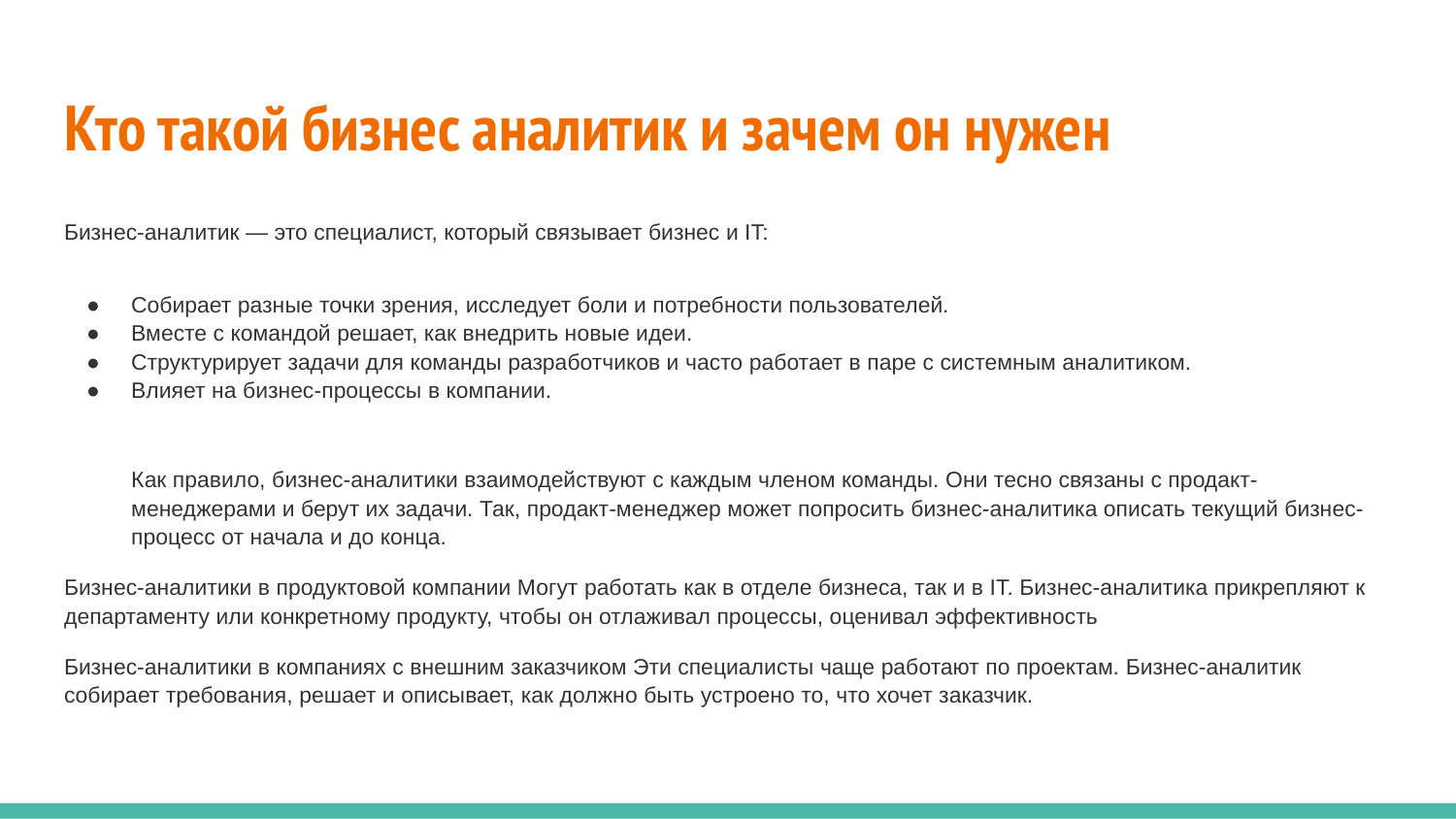

# Кто такой бизнес аналитик и зачем он нужен
Бизнес-аналитик — это специалист, который связывает бизнес и IT:
Собирает разные точки зрения, исследует боли и потребности пользователей.
Вместе с командой решает, как внедрить новые идеи.
Структурирует задачи для команды разработчиков и часто работает в паре с системным аналитиком.
Влияет на бизнес-процессы в компании.
Как правило, бизнес-аналитики взаимодействуют с каждым членом команды. Они тесно связаны с продакт-менеджерами и берут их задачи. Так, продакт-менеджер может попросить бизнес-аналитика описать текущий бизнес-процесс от начала и до конца.
Бизнес-аналитики в продуктовой компании Могут работать как в отделе бизнеса, так и в IT. Бизнес-аналитика прикрепляют к департаменту или конкретному продукту, чтобы он отлаживал процессы, оценивал эффективность
Бизнес-аналитики в компаниях с внешним заказчиком Эти специалисты чаще работают по проектам. Бизнес-аналитик собирает требования, решает и описывает, как должно быть устроено то, что хочет заказчик.